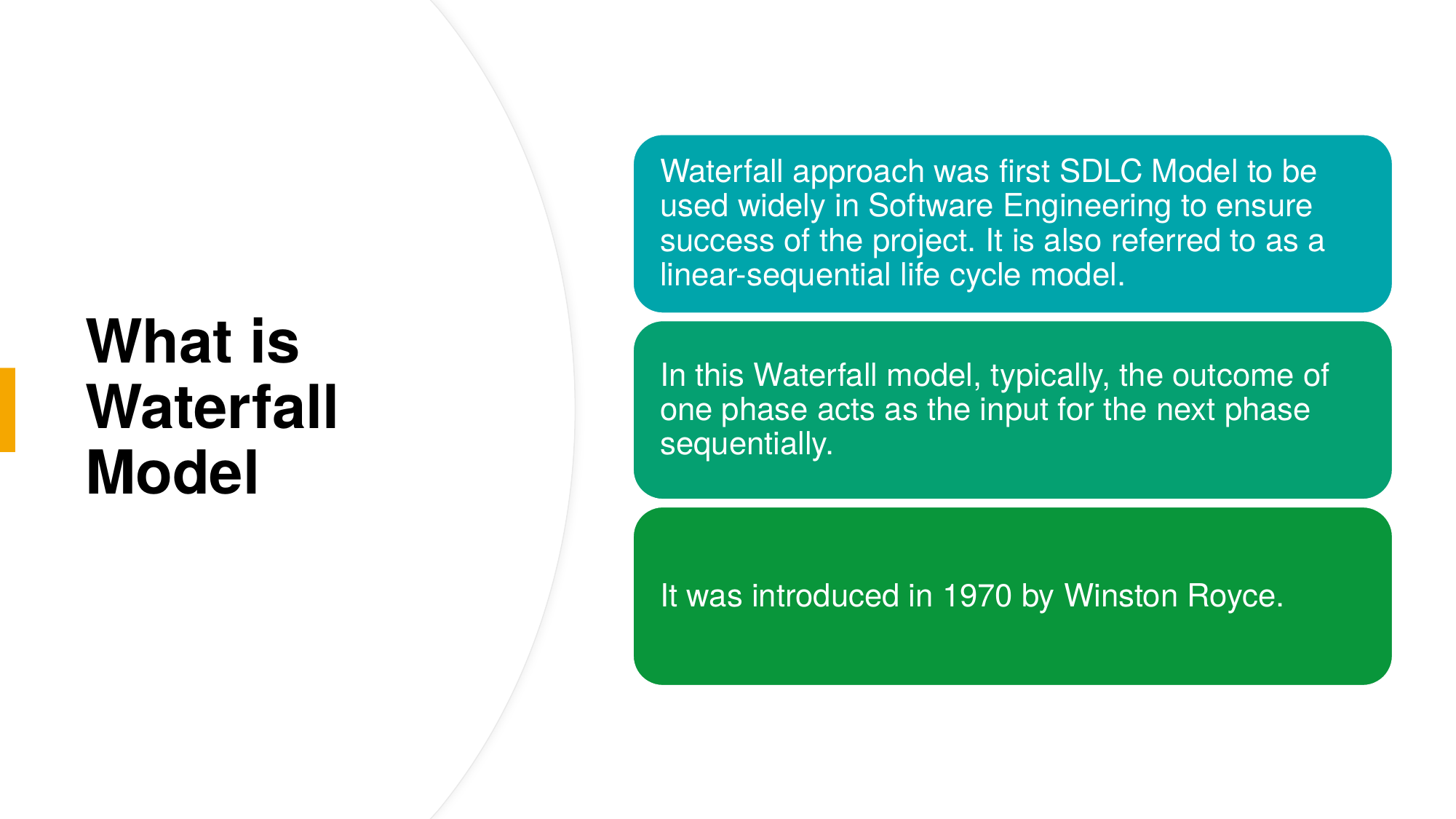

Waterfall approach was first SDLC Model to be used widely in Software Engineering to ensure success of the project. It is also referred to as a linear-sequential life cycle model.
In this Waterfall model, typically, the outcome of one phase acts as the input for the next phase sequentially.
It was introduced in 1970 by Winston Royce.
# What is Waterfall Model